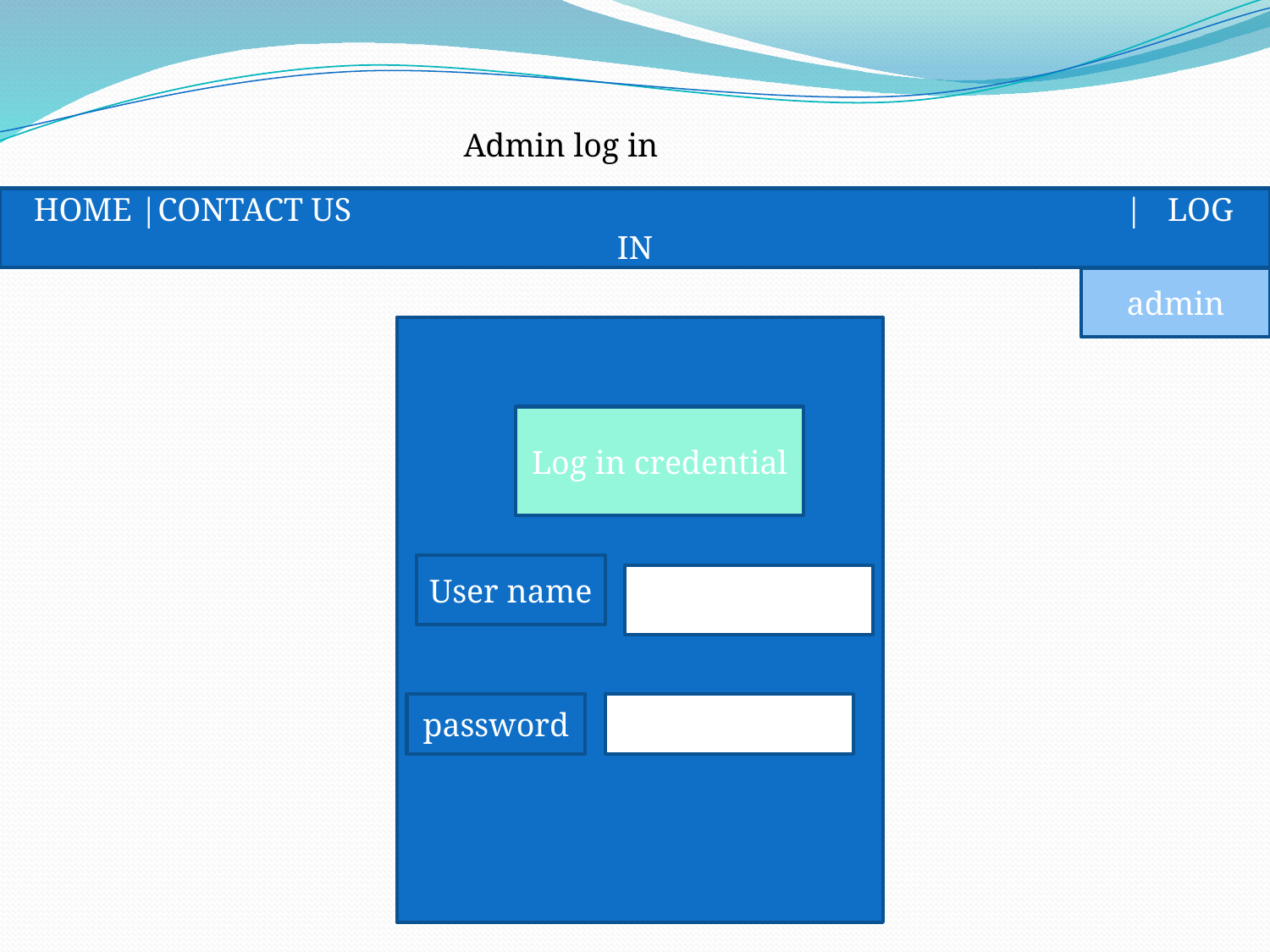

Admin log in
HOME |CONTACT US                                                                                              |   LOG IN
admin

Log in credential
User name

password